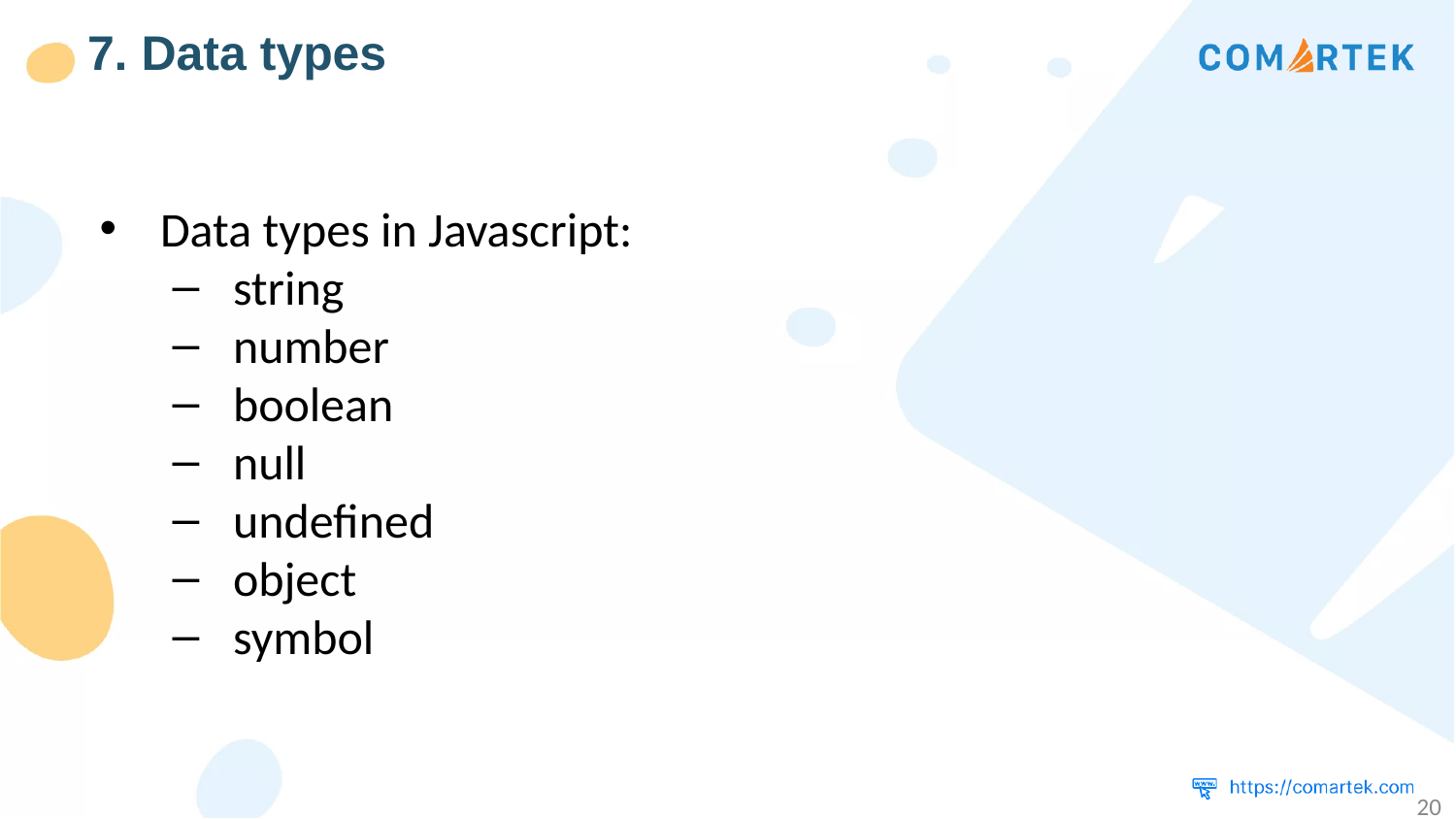

7. Data types
Data types in Javascript:
string
number
boolean
null
undefined
object
symbol
20